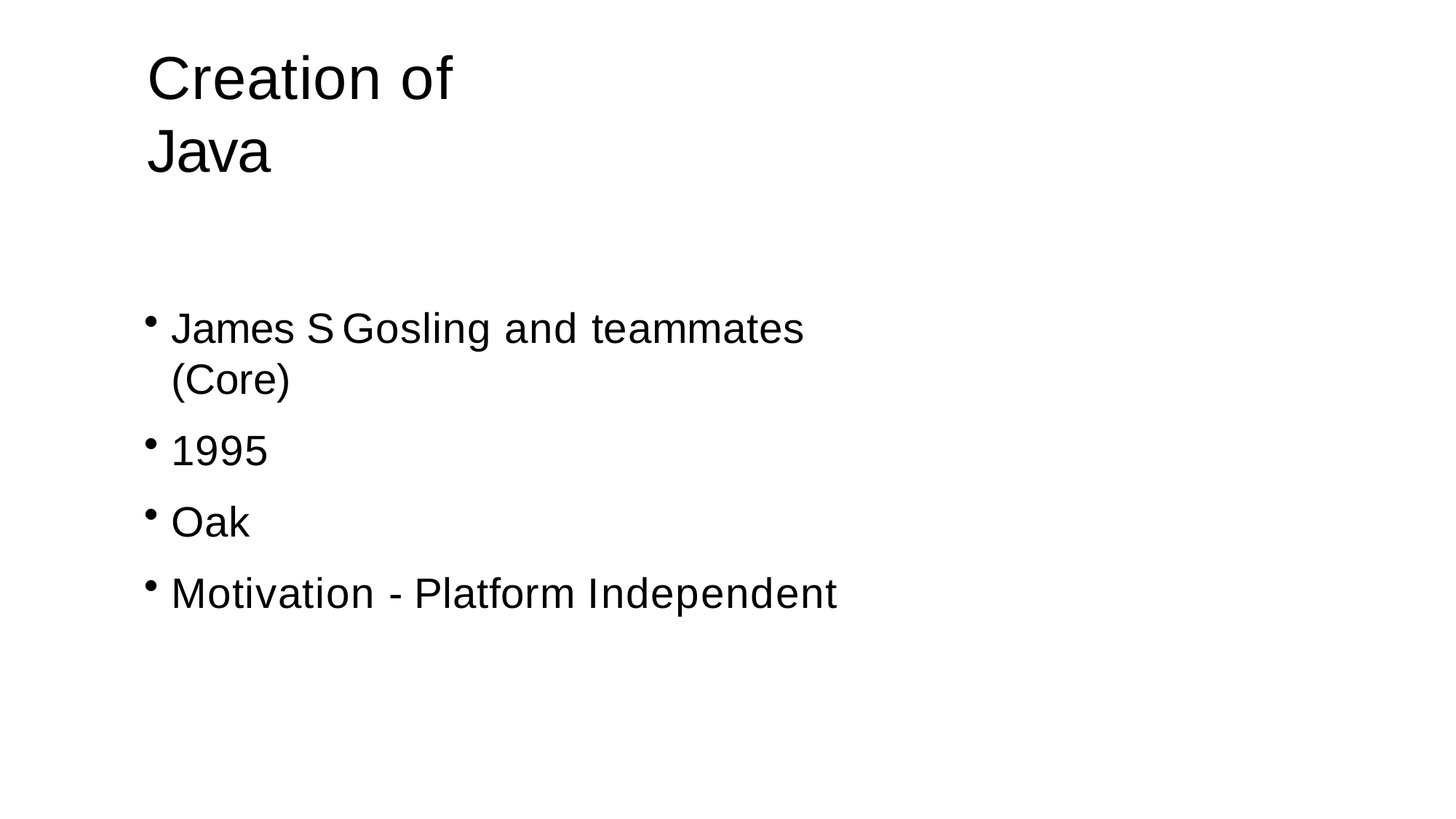

# Creation of Java
James S Gosling and teammates (Core)
1995
Oak
Motivation - Platform Independent